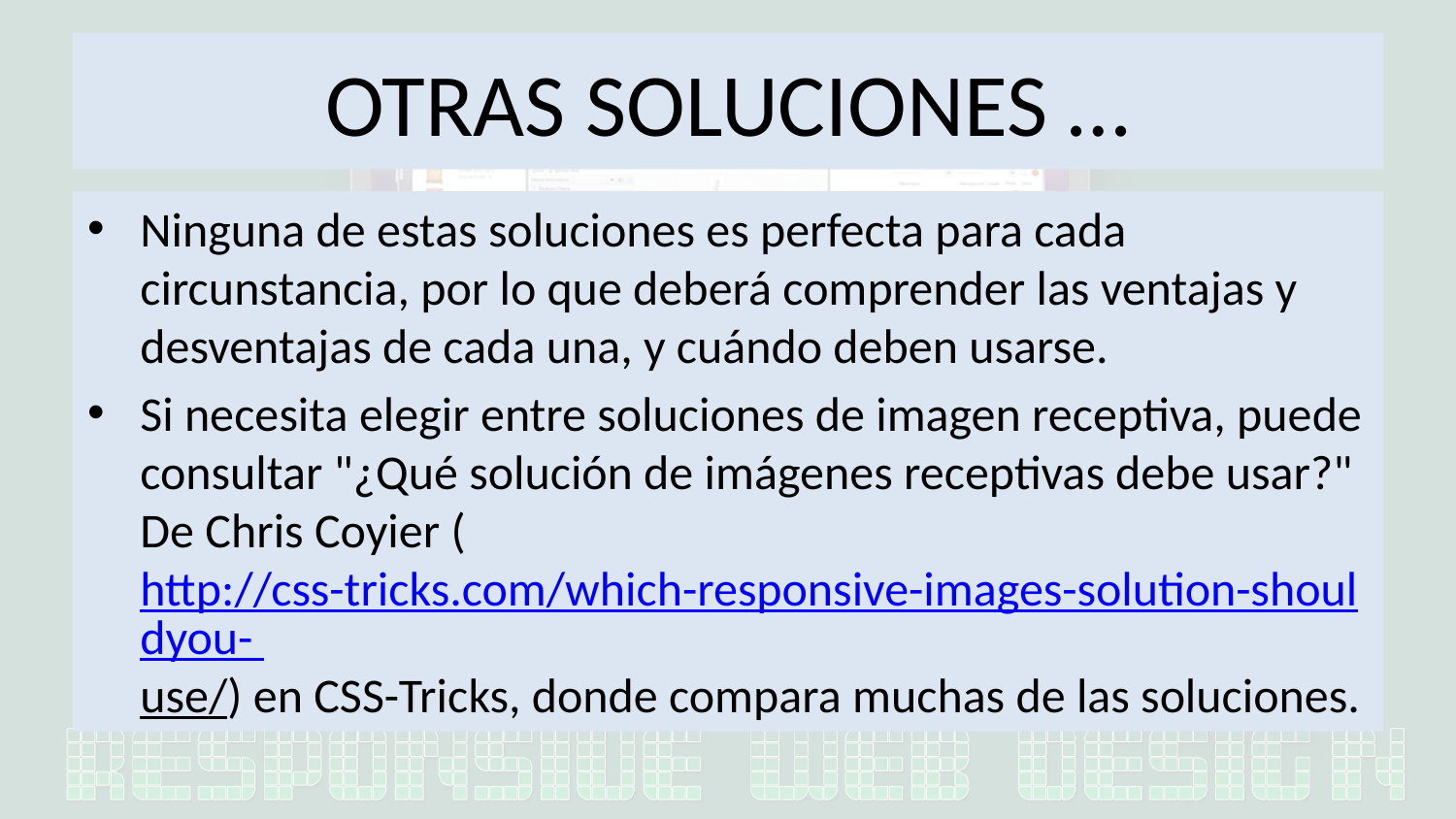

# OTRAS SOLUCIONES …
Ninguna de estas soluciones es perfecta para cada circunstancia, por lo que deberá comprender las ventajas y desventajas de cada una, y cuándo deben usarse.
Si necesita elegir entre soluciones de imagen receptiva, puede consultar "¿Qué solución de imágenes receptivas debe usar?" De Chris Coyier (http://css-tricks.com/which-responsive-images-solution-shouldyou- use/) en CSS-Tricks, donde compara muchas de las soluciones.